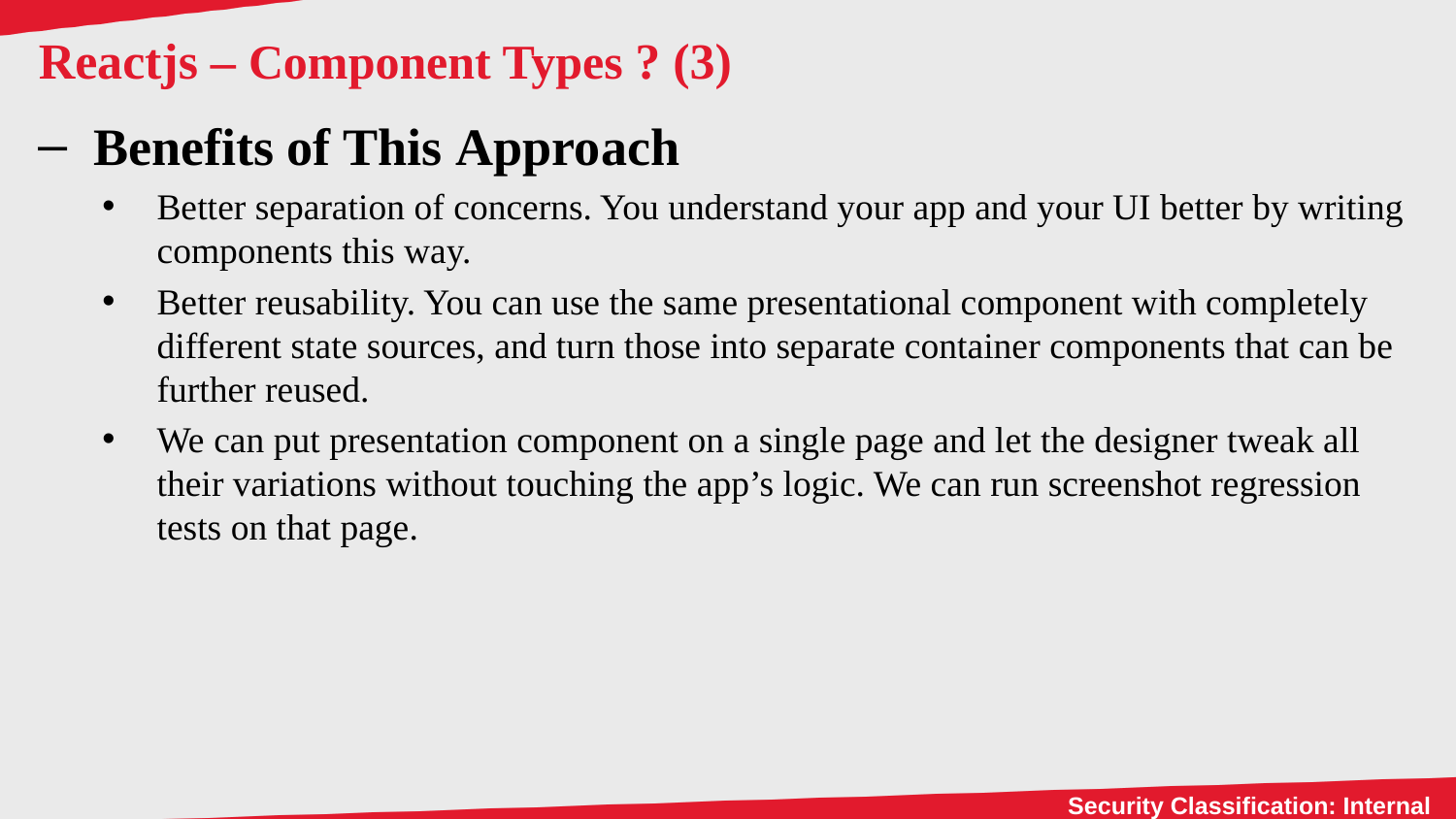

# Reactjs – Component Types ? (3)
Benefits of This Approach
Better separation of concerns. You understand your app and your UI better by writing components this way.
Better reusability. You can use the same presentational component with completely different state sources, and turn those into separate container components that can be further reused.
We can put presentation component on a single page and let the designer tweak all their variations without touching the app’s logic. We can run screenshot regression tests on that page.